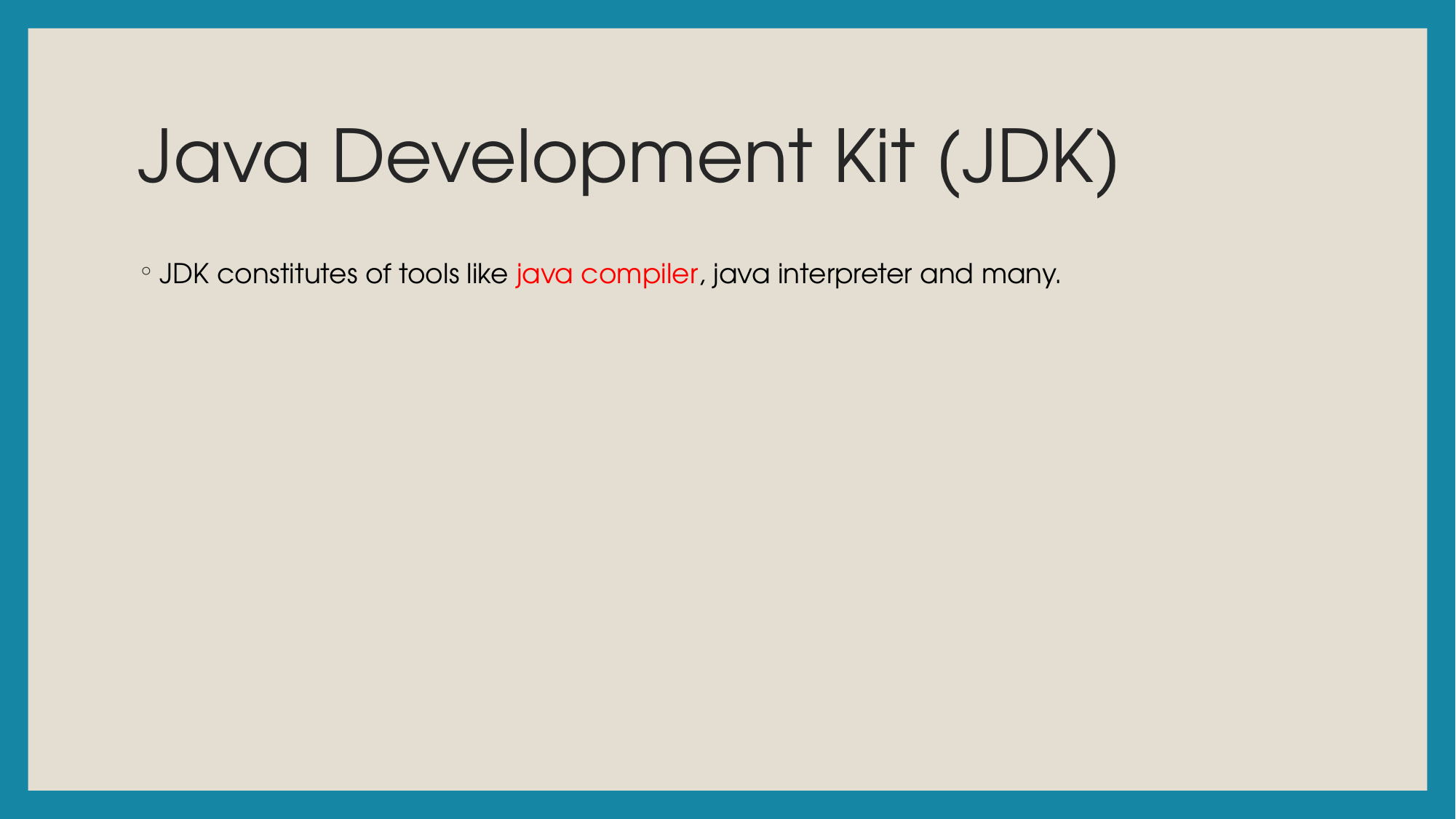

# Java Development Kit (JDK)
JDK constitutes of tools like java compiler, java interpreter and many.